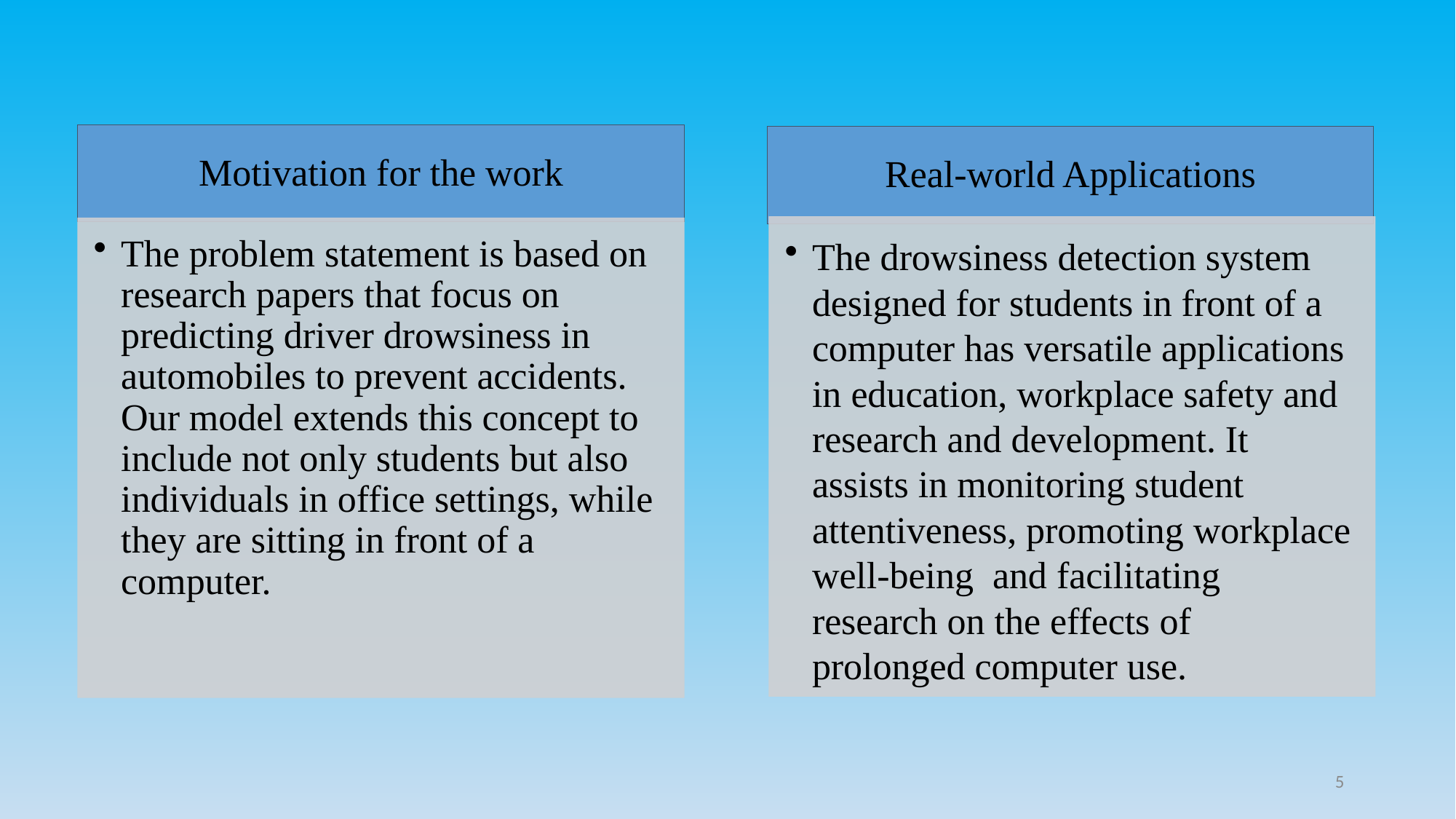

Motivation for the work
The problem statement is based on research papers that focus on predicting driver drowsiness in automobiles to prevent accidents. Our model extends this concept to include not only students but also individuals in office settings, while they are sitting in front of a computer.
Real-world Applications
The drowsiness detection system designed for students in front of a computer has versatile applications in education, workplace safety and research and development. It assists in monitoring student attentiveness, promoting workplace well-being  and facilitating research on the effects of prolonged computer use.
5